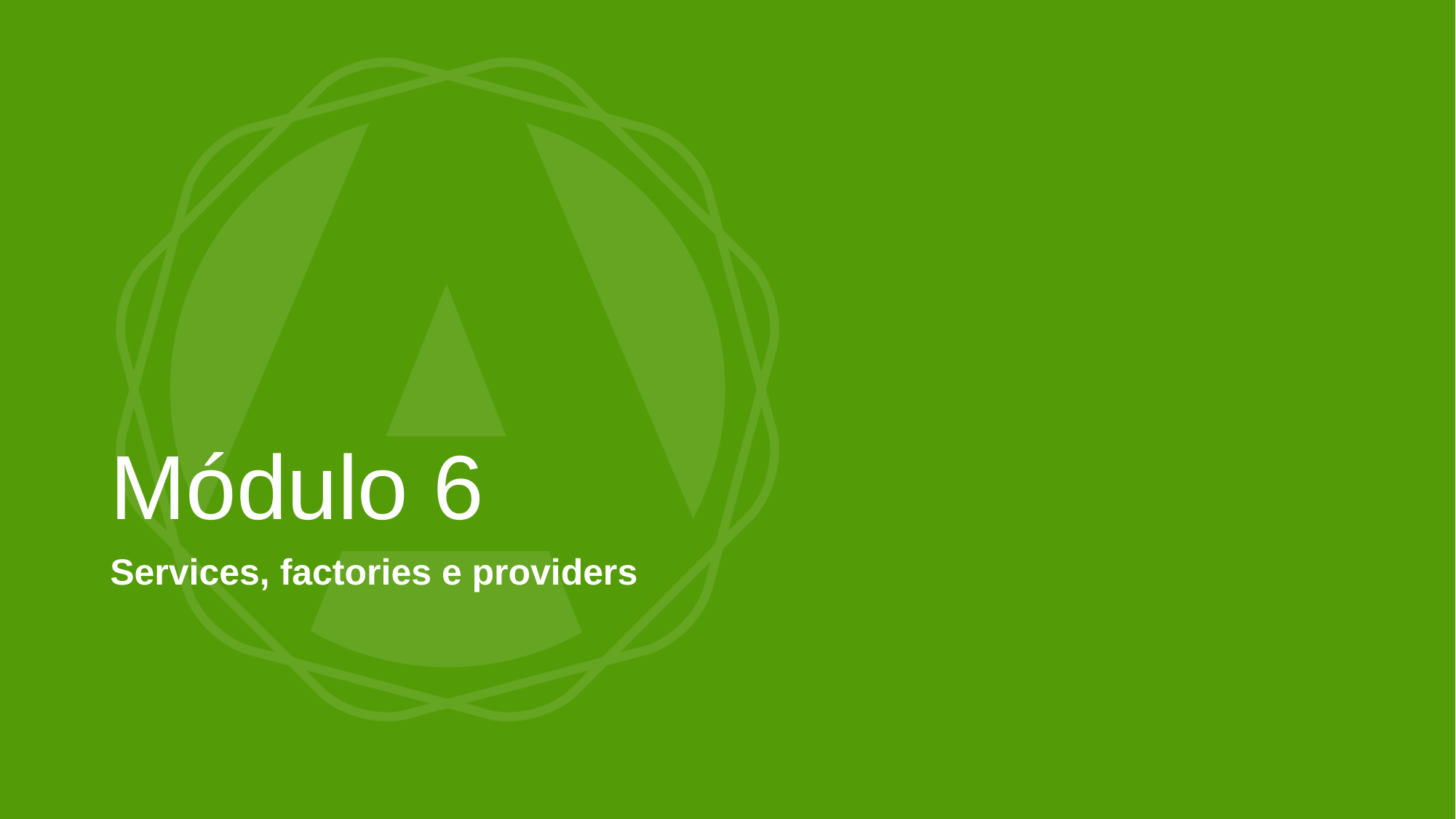

# Módulo 6
Services, factories e providers